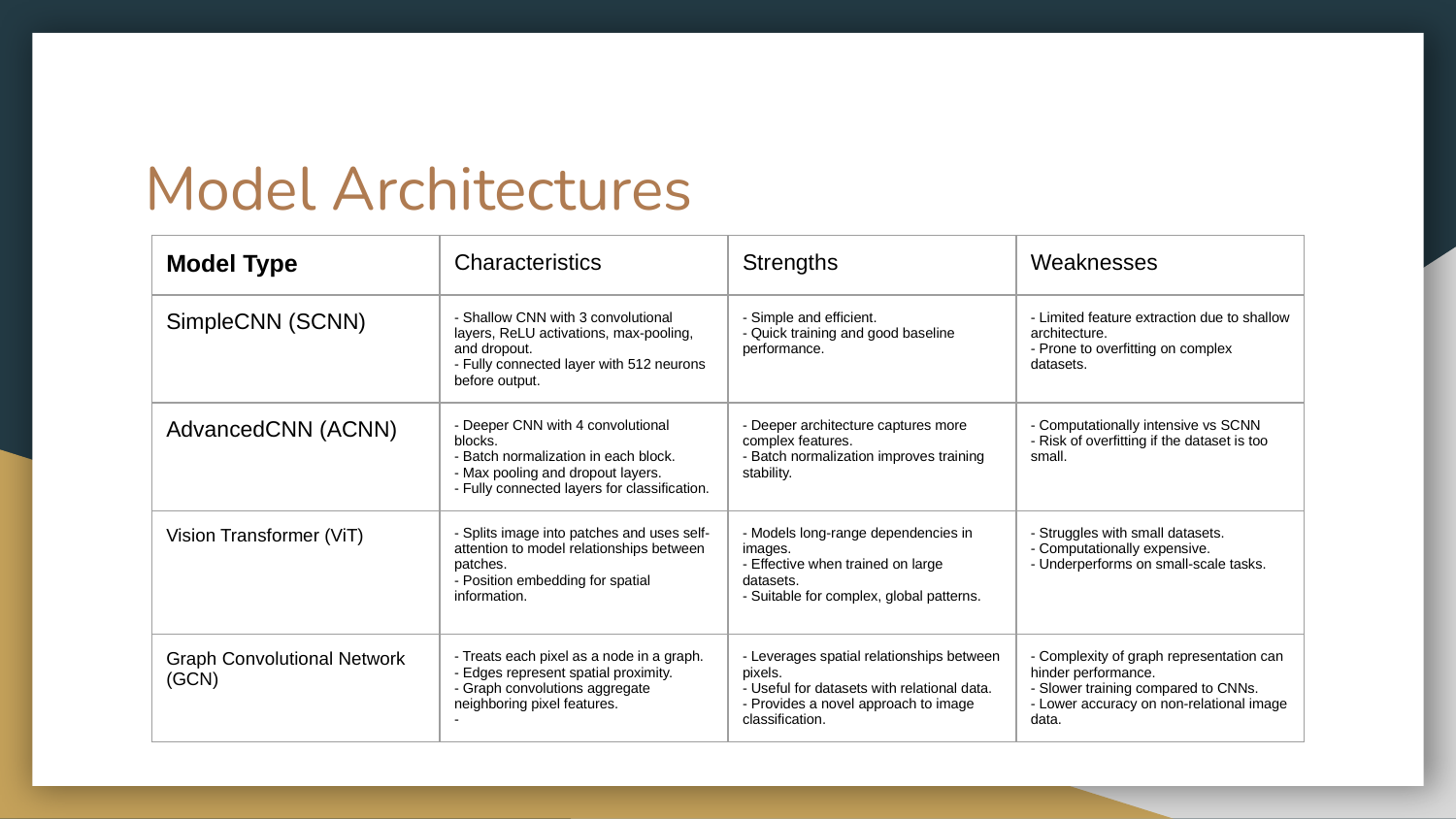

# Model Architectures
| Model Type | Characteristics | Strengths | Weaknesses |
| --- | --- | --- | --- |
| SimpleCNN (SCNN) | - Shallow CNN with 3 convolutional layers, ReLU activations, max-pooling, and dropout. - Fully connected layer with 512 neurons before output. | - Simple and efficient. - Quick training and good baseline performance. | - Limited feature extraction due to shallow architecture. - Prone to overfitting on complex datasets. |
| AdvancedCNN (ACNN) | - Deeper CNN with 4 convolutional blocks. - Batch normalization in each block. - Max pooling and dropout layers. - Fully connected layers for classification. | - Deeper architecture captures more complex features. - Batch normalization improves training stability. | - Computationally intensive vs SCNN - Risk of overfitting if the dataset is too small. |
| Vision Transformer (ViT) | - Splits image into patches and uses self-attention to model relationships between patches. - Position embedding for spatial information. | - Models long-range dependencies in images. - Effective when trained on large datasets. - Suitable for complex, global patterns. | - Struggles with small datasets. - Computationally expensive. - Underperforms on small-scale tasks. |
| Graph Convolutional Network (GCN) | - Treats each pixel as a node in a graph. - Edges represent spatial proximity. - Graph convolutions aggregate neighboring pixel features. - | - Leverages spatial relationships between pixels. - Useful for datasets with relational data. - Provides a novel approach to image classification. | - Complexity of graph representation can hinder performance. - Slower training compared to CNNs. - Lower accuracy on non-relational image data. |